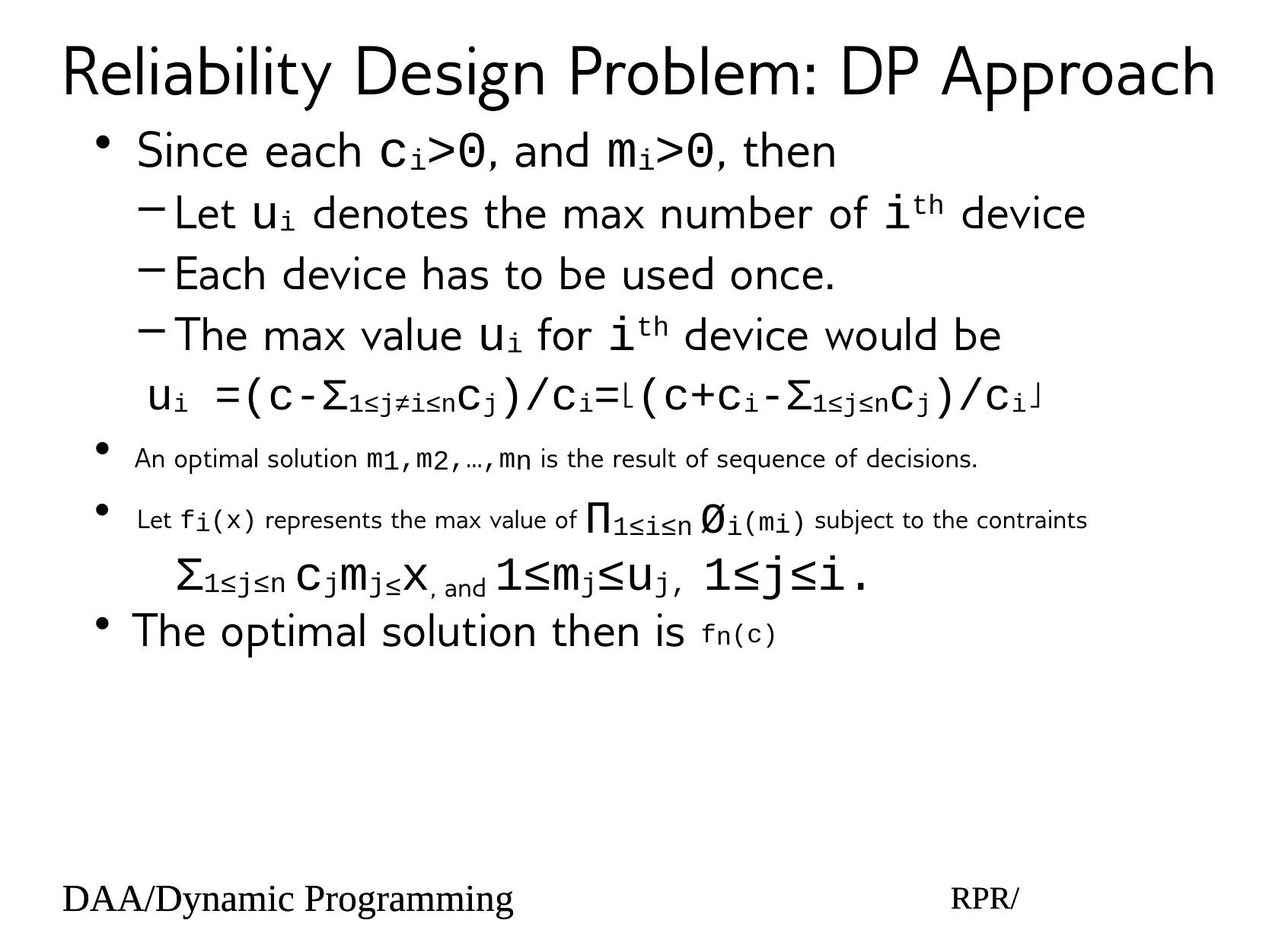

# Reliability Design Problem: DP Approach
Since each ci>0, and mi>0, then
Let ui denotes the max number of ith device
Each device has to be used once.
The max value ui for ith device would be
ui =(c-Σ1≤j≠i≤ncj)/ci=⌊(c+ci-Σ1≤j≤ncj)/ci⌋
An optimal solution m1,m2,…,mn is the result of sequence of decisions.
Let fi(x) represents the max value of Π1≤i≤n Øi(mi) subject to the contraints
Σ1≤j≤n cjmj≤x, and 1≤mj≤uj, 1≤j≤i.
The optimal solution then is fn(c)
DAA/Dynamic Programming
RPR/
8